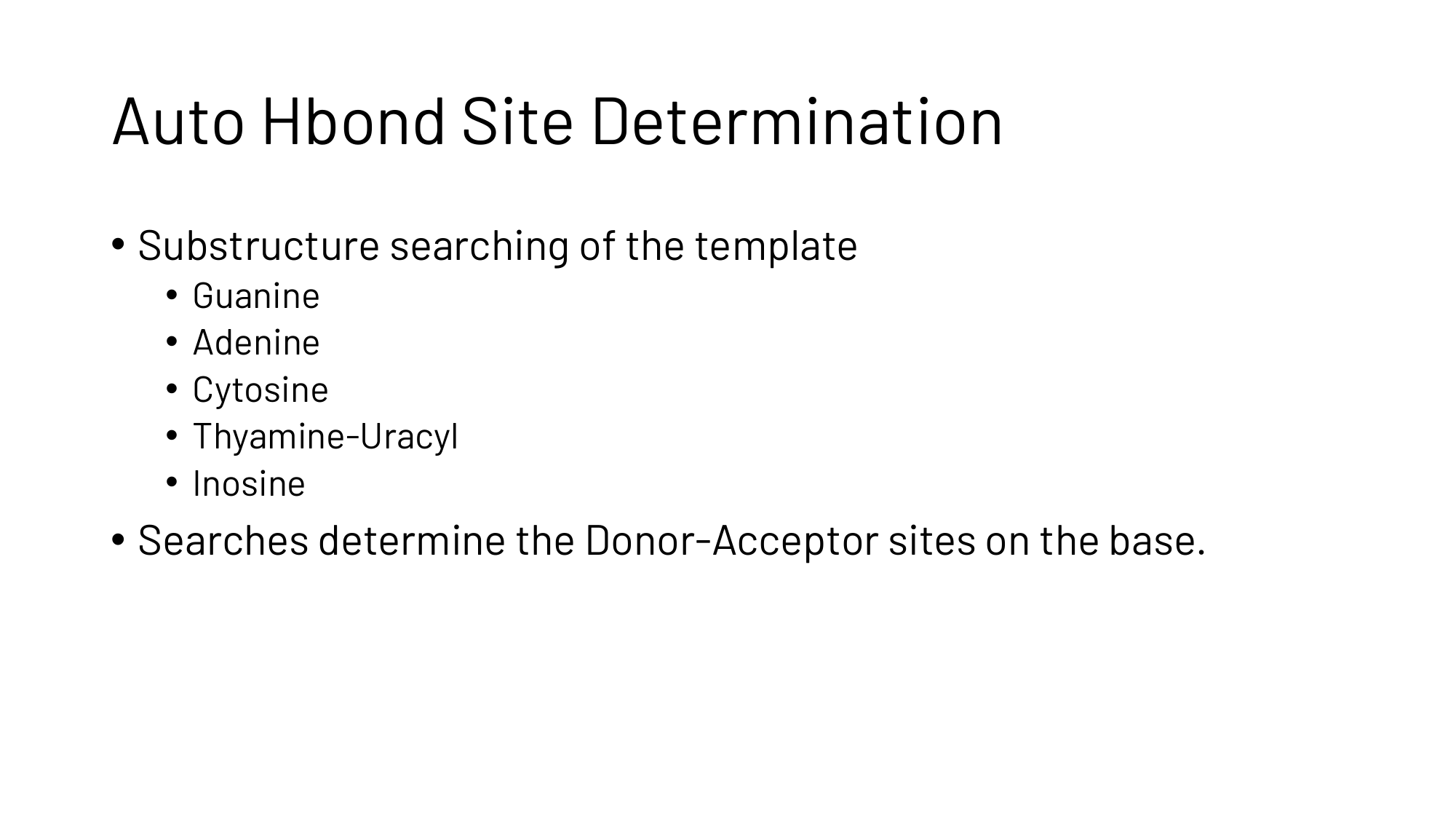

# Auto Hbond Site Determination
Substructure searching of the template
Guanine
Adenine
Cytosine
Thyamine-Uracyl
Inosine
Searches determine the Donor-Acceptor sites on the base.